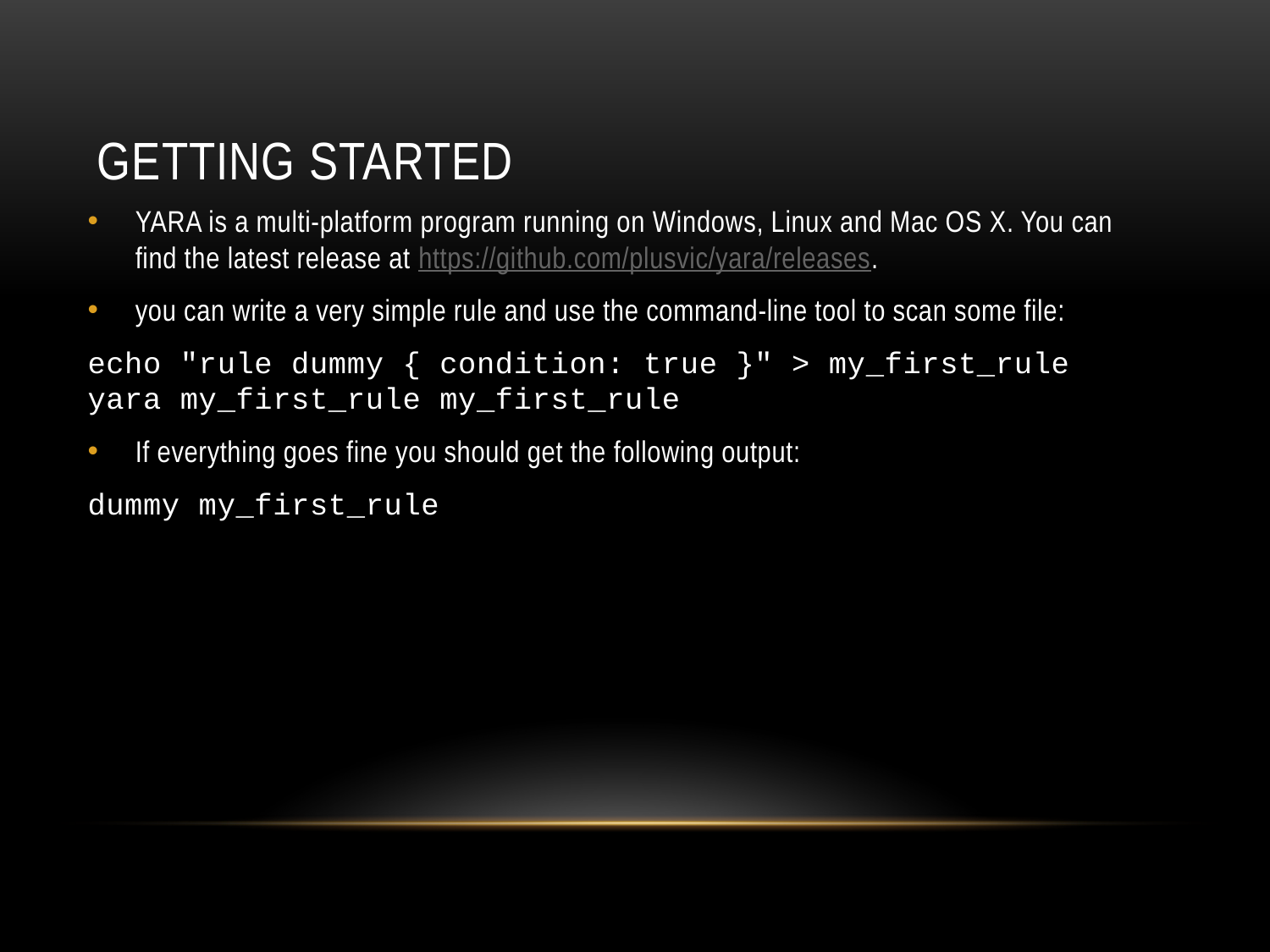

# Getting Started
YARA is a multi-platform program running on Windows, Linux and Mac OS X. You can find the latest release at https://github.com/plusvic/yara/releases.
you can write a very simple rule and use the command-line tool to scan some file:
echo "rule dummy { condition: true }" > my_first_rule yara my_first_rule my_first_rule
If everything goes fine you should get the following output:
dummy my_first_rule